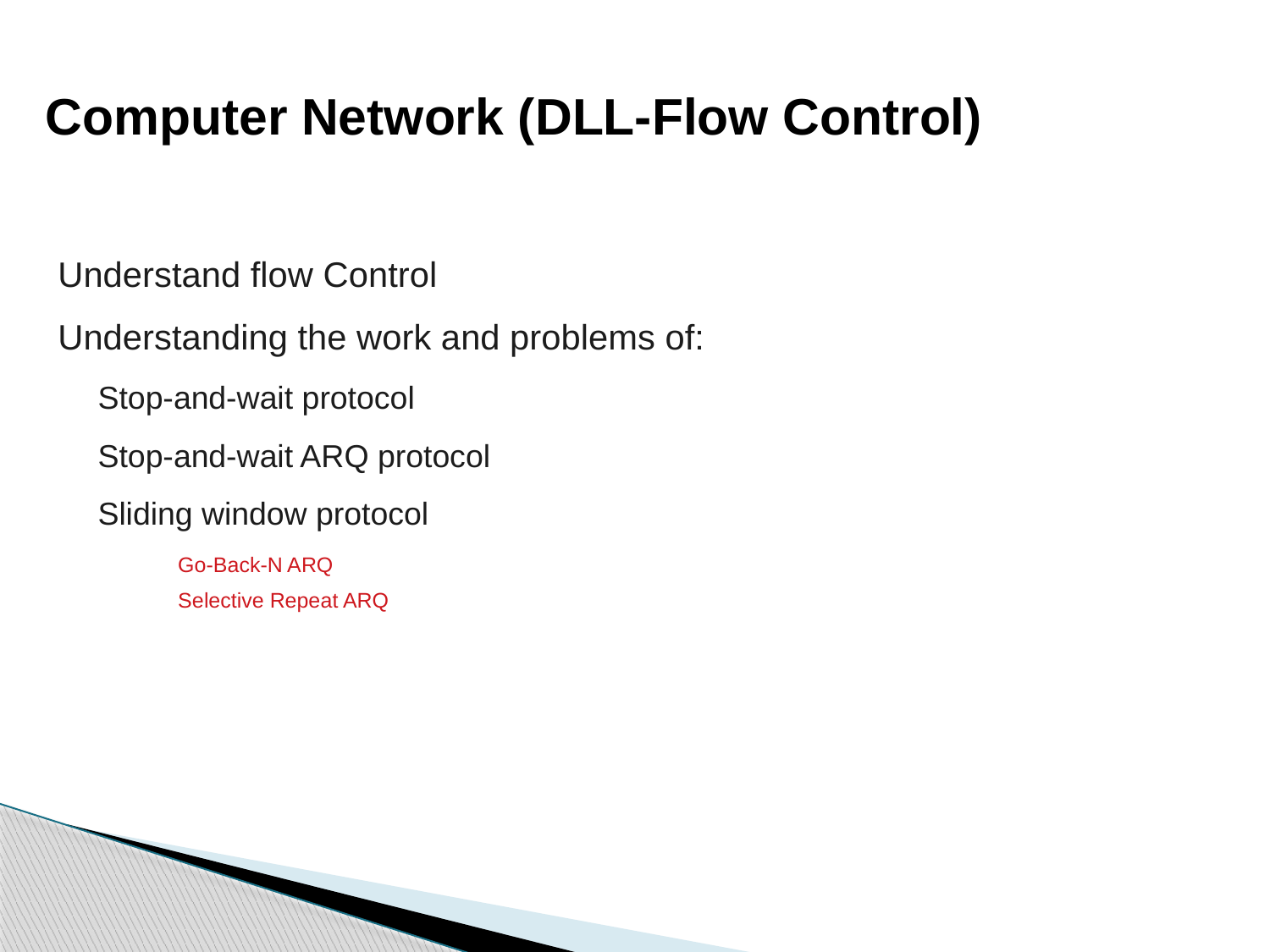

Computer Network (DLL-Flow Control)
Understand flow Control
Understanding the work and problems of:
Stop-and-wait protocol
Stop-and-wait ARQ protocol
Sliding window protocol
Go-Back-N ARQ
Selective Repeat ARQ